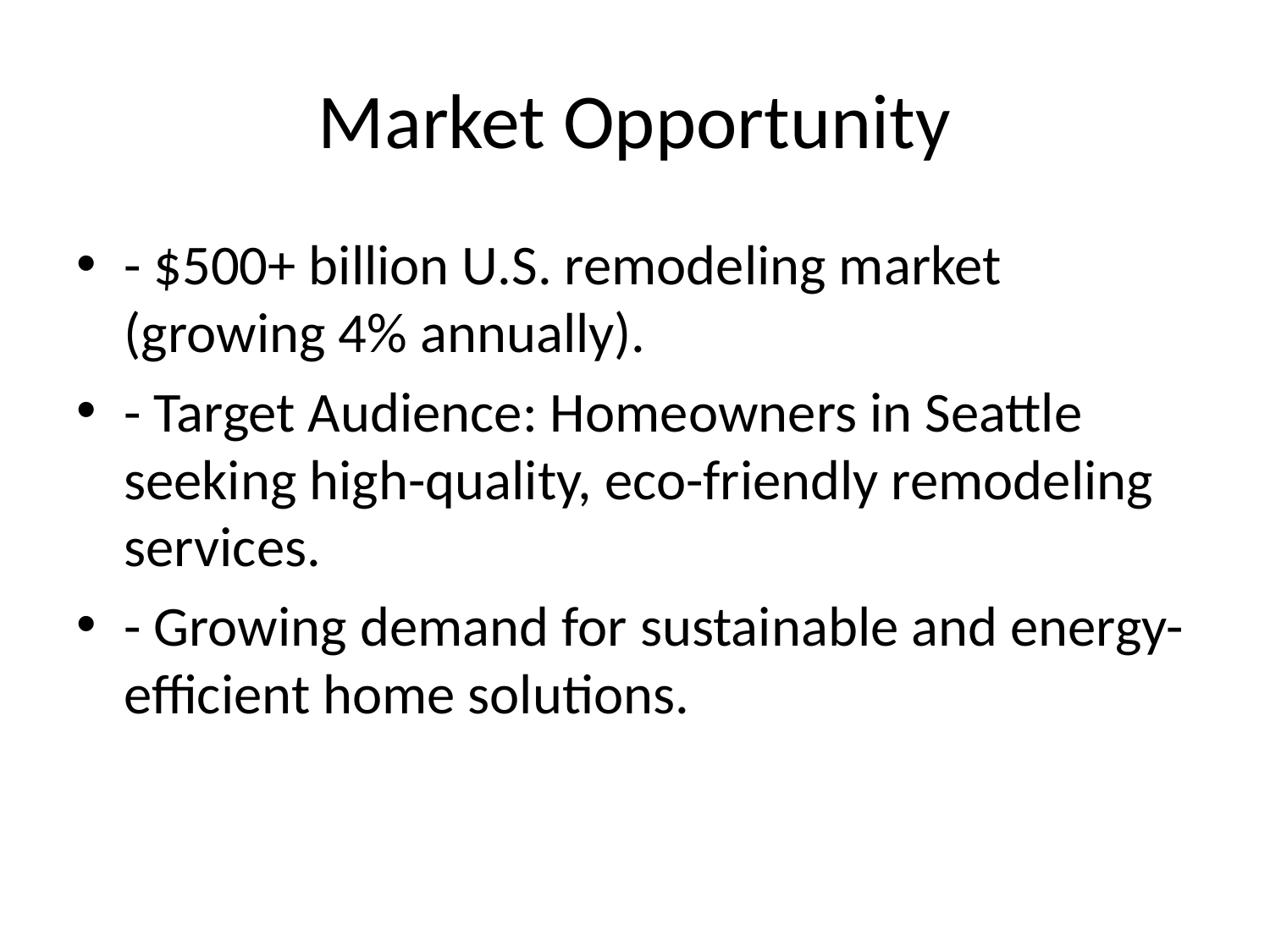

# Market Opportunity
- $500+ billion U.S. remodeling market (growing 4% annually).
- Target Audience: Homeowners in Seattle seeking high-quality, eco-friendly remodeling services.
- Growing demand for sustainable and energy-efficient home solutions.